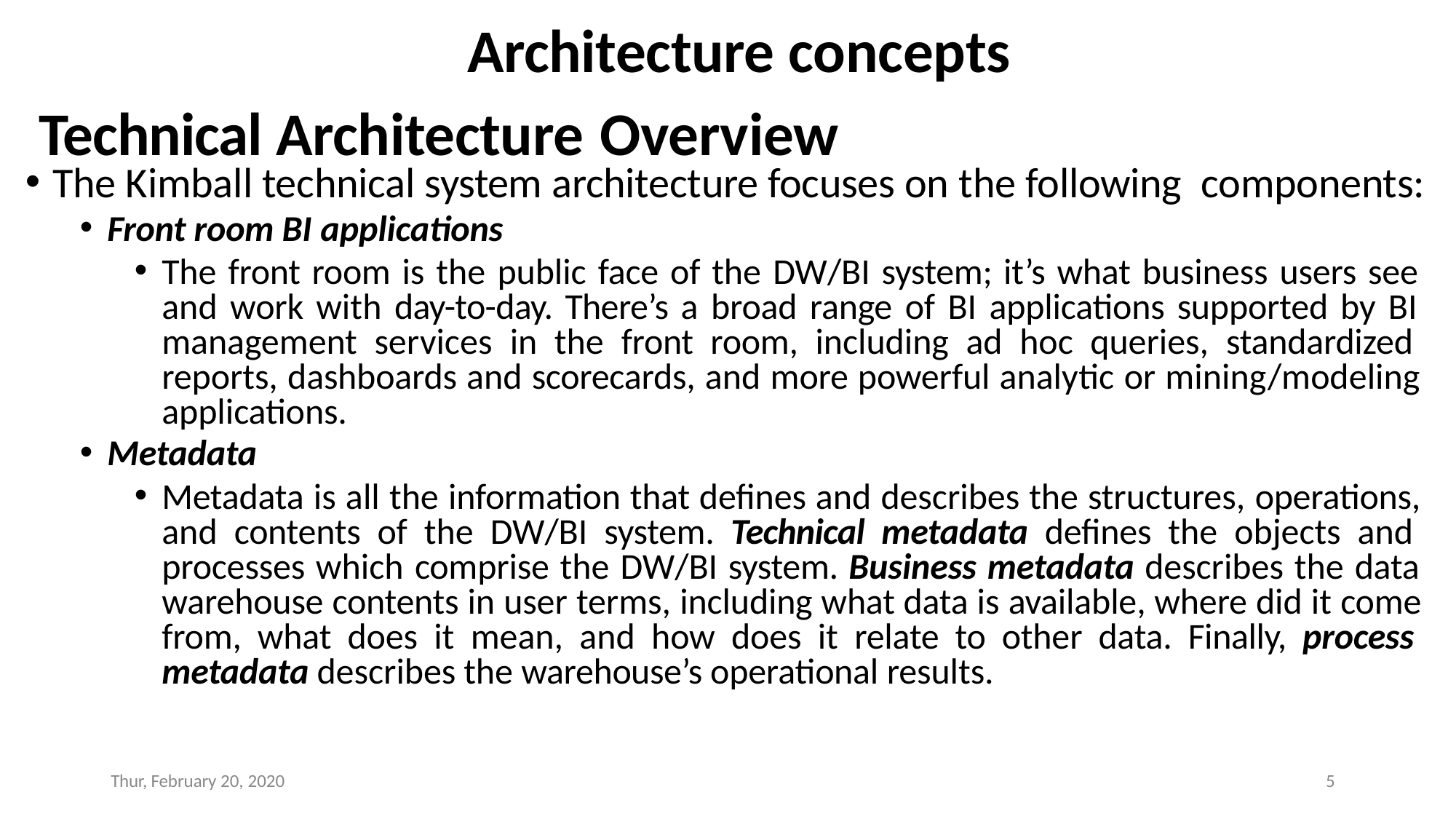

# Architecture concepts  Technical Architecture Overview
The Kimball technical system architecture focuses on the following  components:
Front room BI applications
The front room is the public face of the DW/BI system; it’s what business users see  and work with day-to-day. There’s a broad range of BI applications supported by BI  management services in the front room, including ad hoc queries, standardized  reports, dashboards and scorecards, and more powerful analytic or mining/modeling  applications.
Metadata
Metadata is all the information that defines and describes the structures, operations,  and contents of the DW/BI system. Technical metadata defines the objects and  processes which comprise the DW/BI system. Business metadata describes the data  warehouse contents in user terms, including what data is available, where did it come  from, what does it mean, and how does it relate to other data. Finally, process  metadata describes the warehouse’s operational results.
Thur, February 20, 2020
5